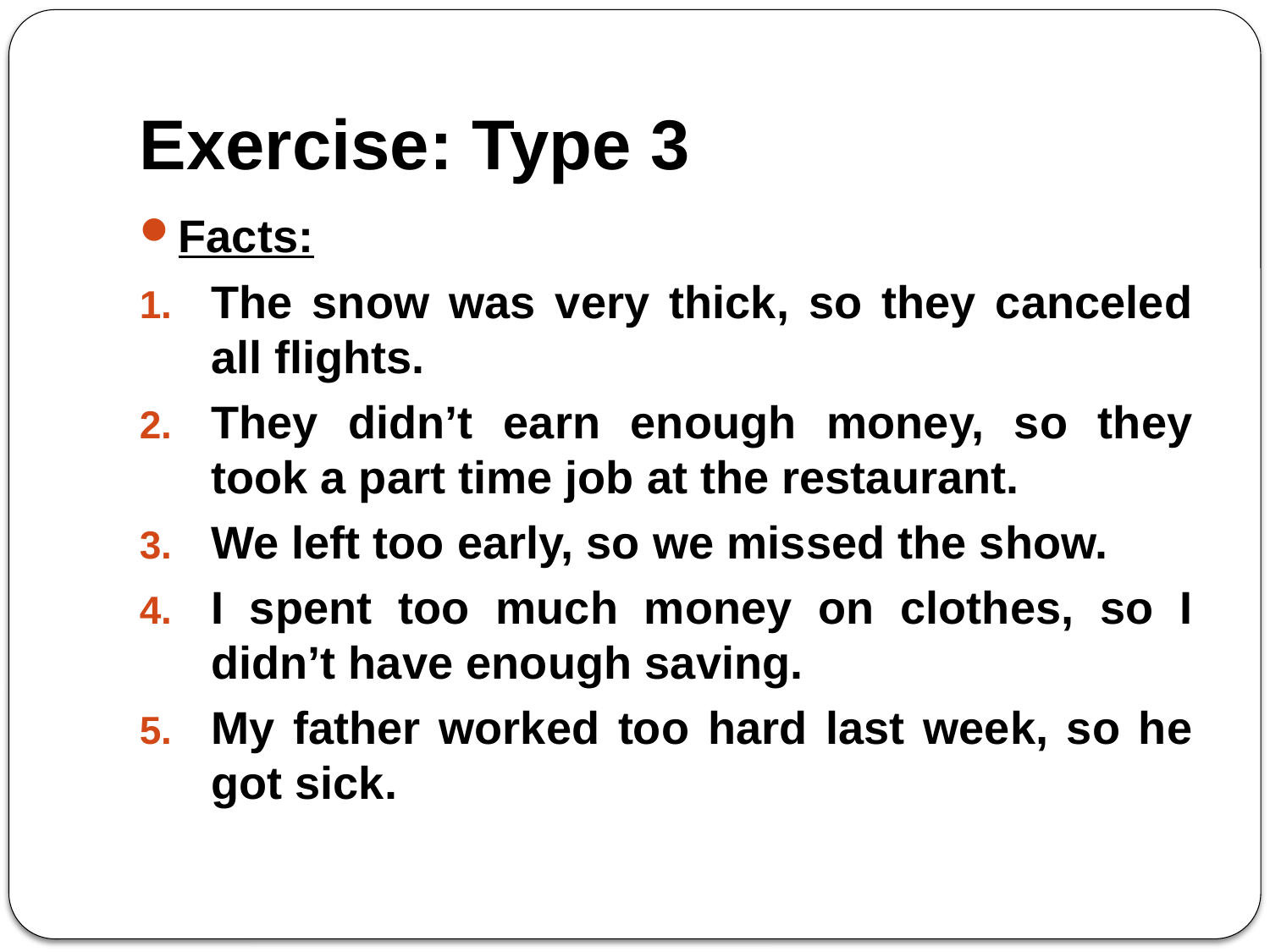

# Exercise: Type 3
Facts:
The snow was very thick, so they canceled all flights.
They didn’t earn enough money, so they took a part time job at the restaurant.
We left too early, so we missed the show.
I spent too much money on clothes, so I didn’t have enough saving.
My father worked too hard last week, so he got sick.